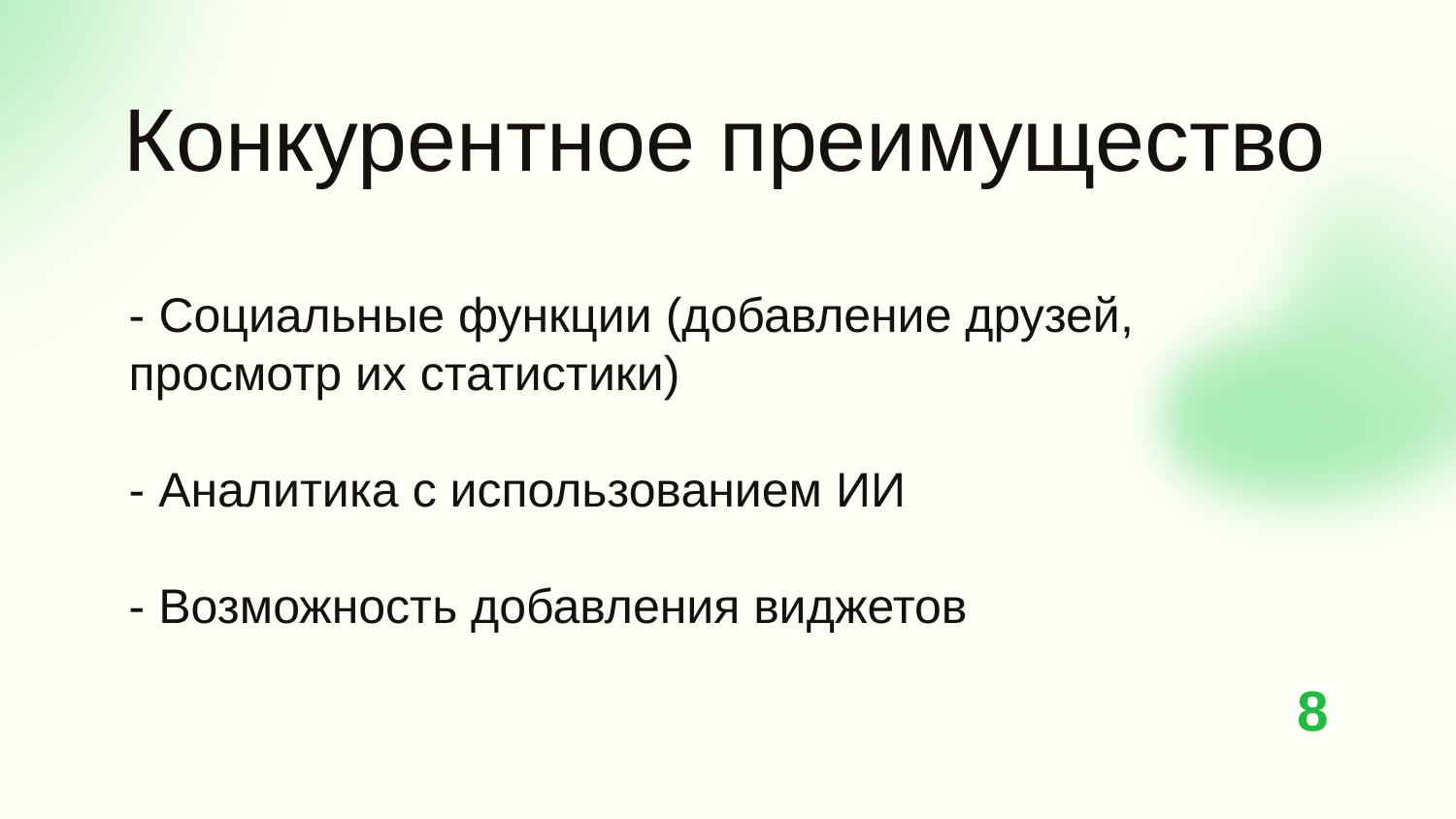

Конкурентное преимущество
# - Социальные функции (добавление друзей, просмотр их статистики) - Аналитика с использованием ИИ - Возможность добавления виджетов
8